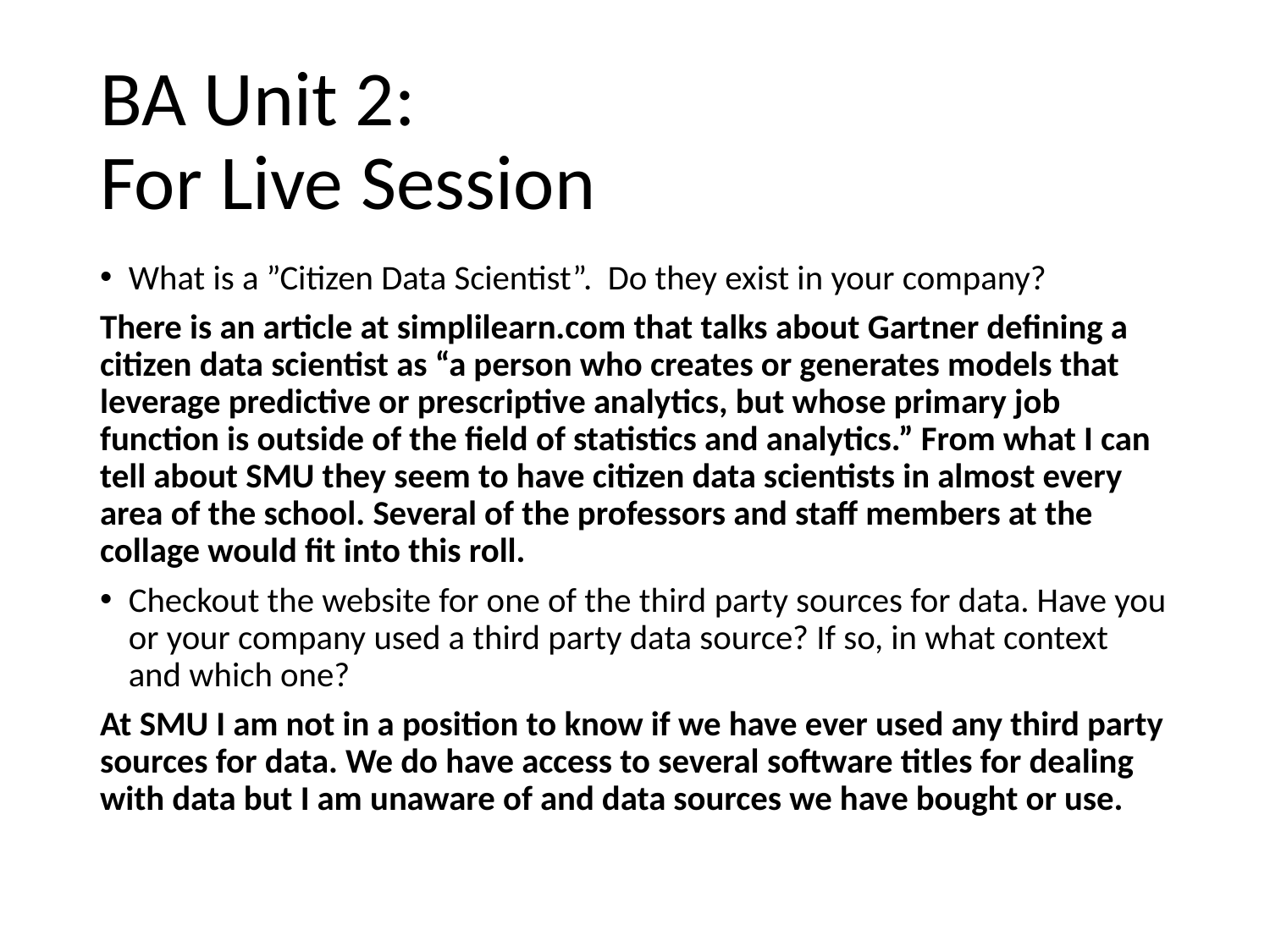

# BA Unit 2: For Live Session
What is a ”Citizen Data Scientist”.  Do they exist in your company?
There is an article at simplilearn.com that talks about Gartner defining a citizen data scientist as “a person who creates or generates models that leverage predictive or prescriptive analytics, but whose primary job function is outside of the field of statistics and analytics.” From what I can tell about SMU they seem to have citizen data scientists in almost every area of the school. Several of the professors and staff members at the collage would fit into this roll.
Checkout the website for one of the third party sources for data. Have you or your company used a third party data source? If so, in what context and which one?
At SMU I am not in a position to know if we have ever used any third party sources for data. We do have access to several software titles for dealing with data but I am unaware of and data sources we have bought or use.